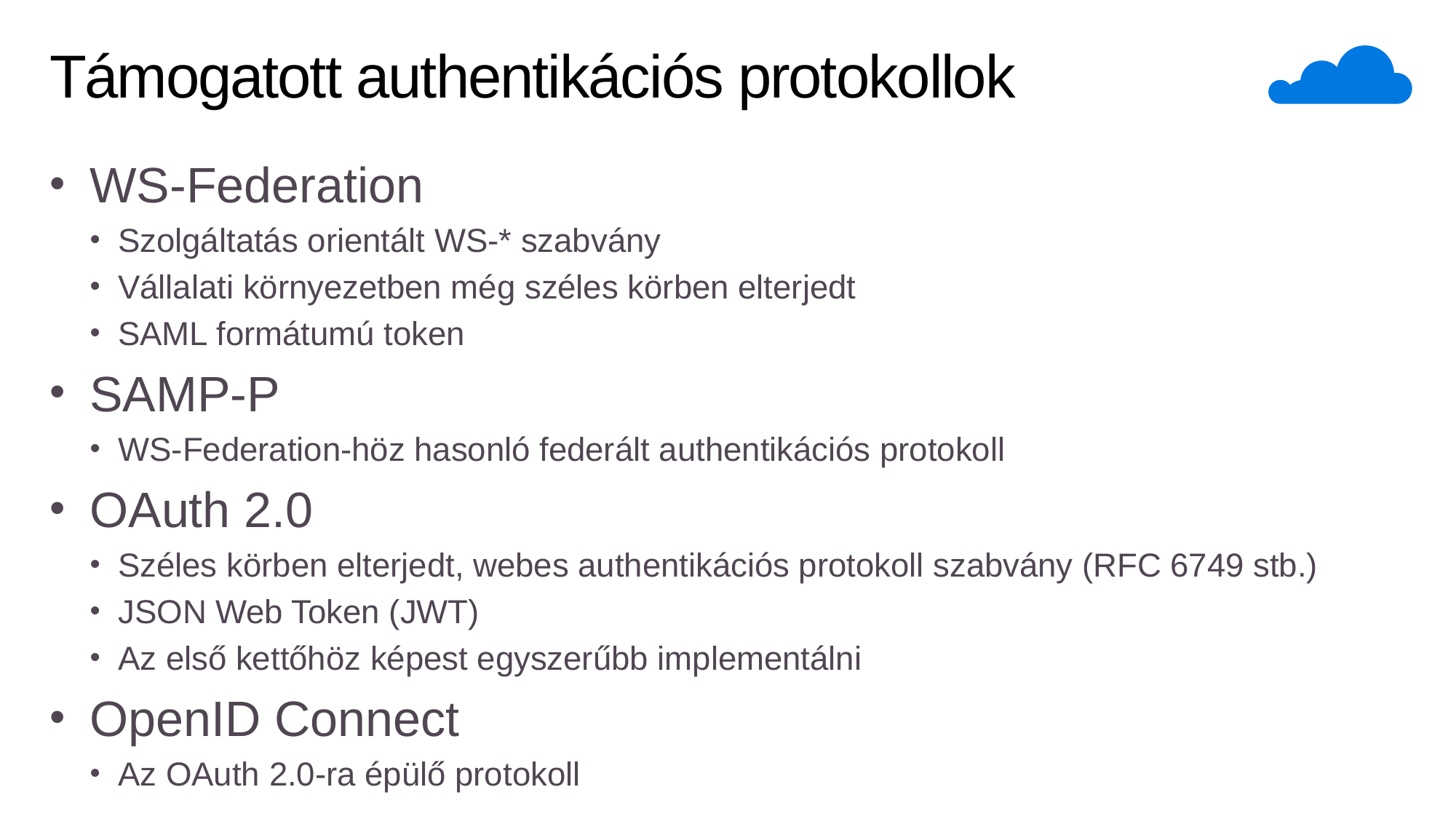

# Támogatott authentikációs protokollok
WS-Federation
Szolgáltatás orientált WS-* szabvány
Vállalati környezetben még széles körben elterjedt
SAML formátumú token
SAMP-P
WS-Federation-höz hasonló federált authentikációs protokoll
OAuth 2.0
Széles körben elterjedt, webes authentikációs protokoll szabvány (RFC 6749 stb.)
JSON Web Token (JWT)
Az első kettőhöz képest egyszerűbb implementálni
OpenID Connect
Az OAuth 2.0-ra épülő protokoll